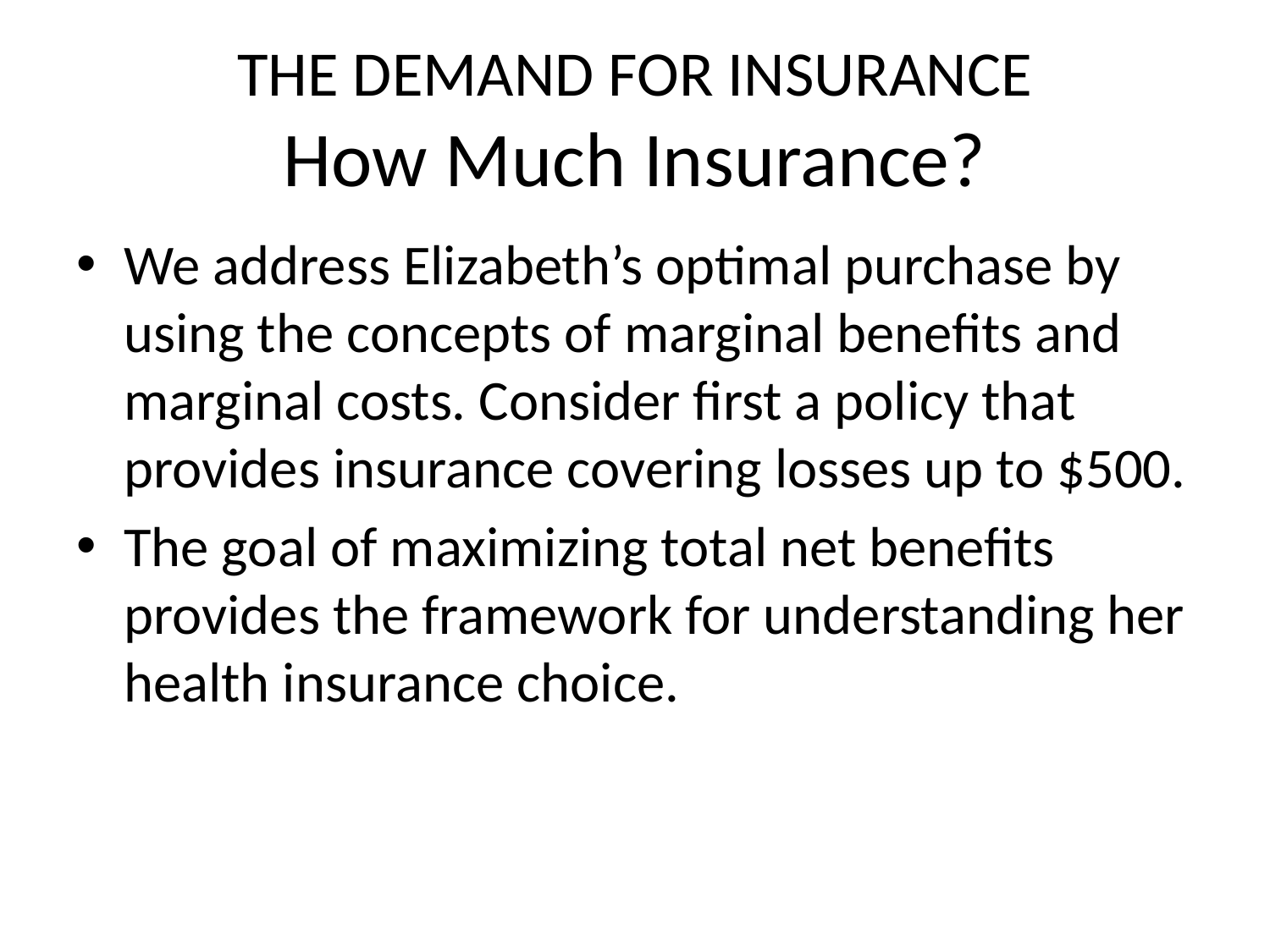

# THE DEMAND FOR INSURANCE How Much Insurance?
We address Elizabeth’s optimal purchase by using the concepts of marginal benefits and marginal costs. Consider first a policy that provides insurance covering losses up to $500.
The goal of maximizing total net benefits provides the framework for understanding her health insurance choice.